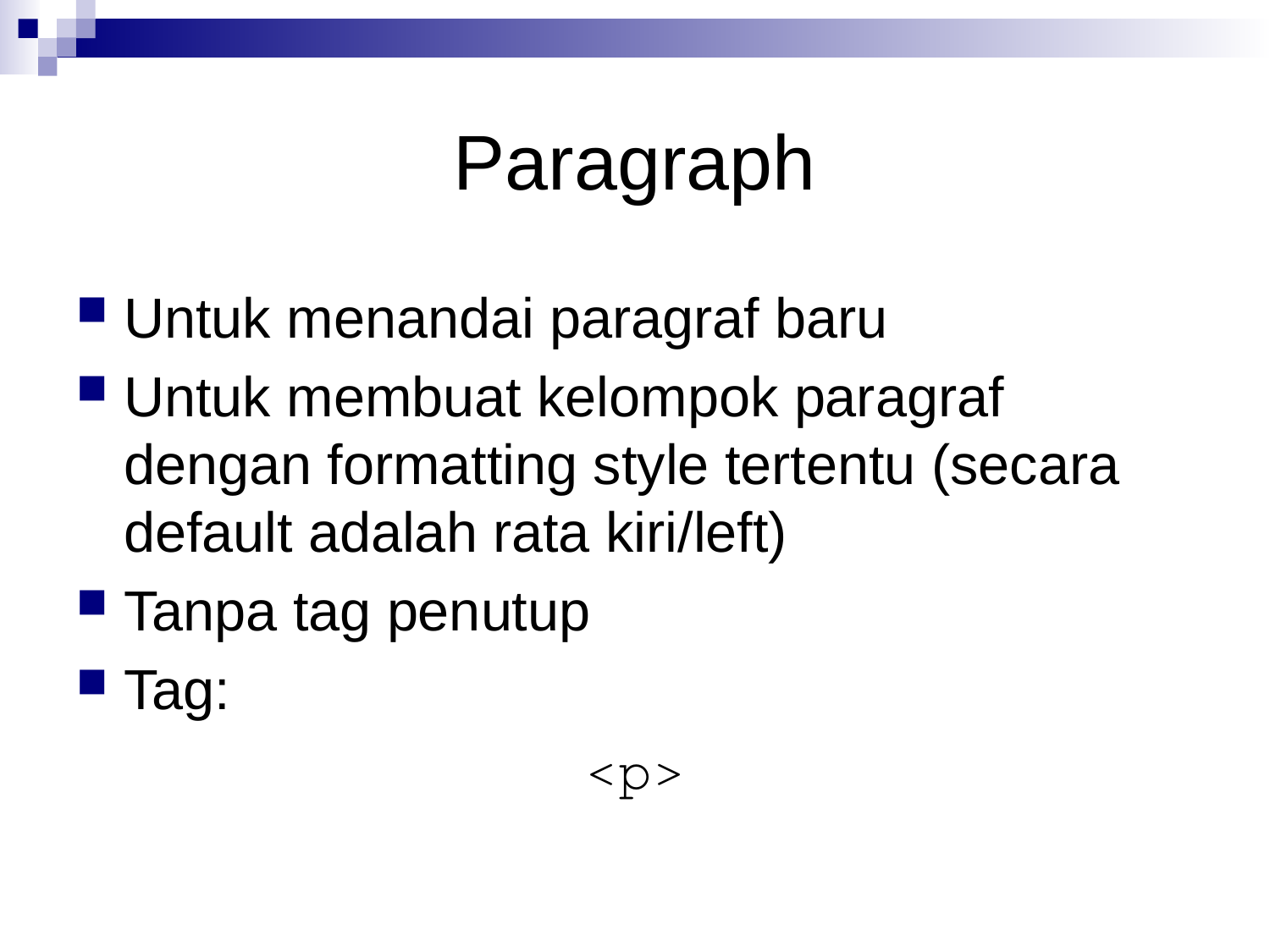

# Paragraph
Untuk menandai paragraf baru
Untuk membuat kelompok paragraf dengan formatting style tertentu (secara default adalah rata kiri/left)
Tanpa tag penutup
Tag:
<p>